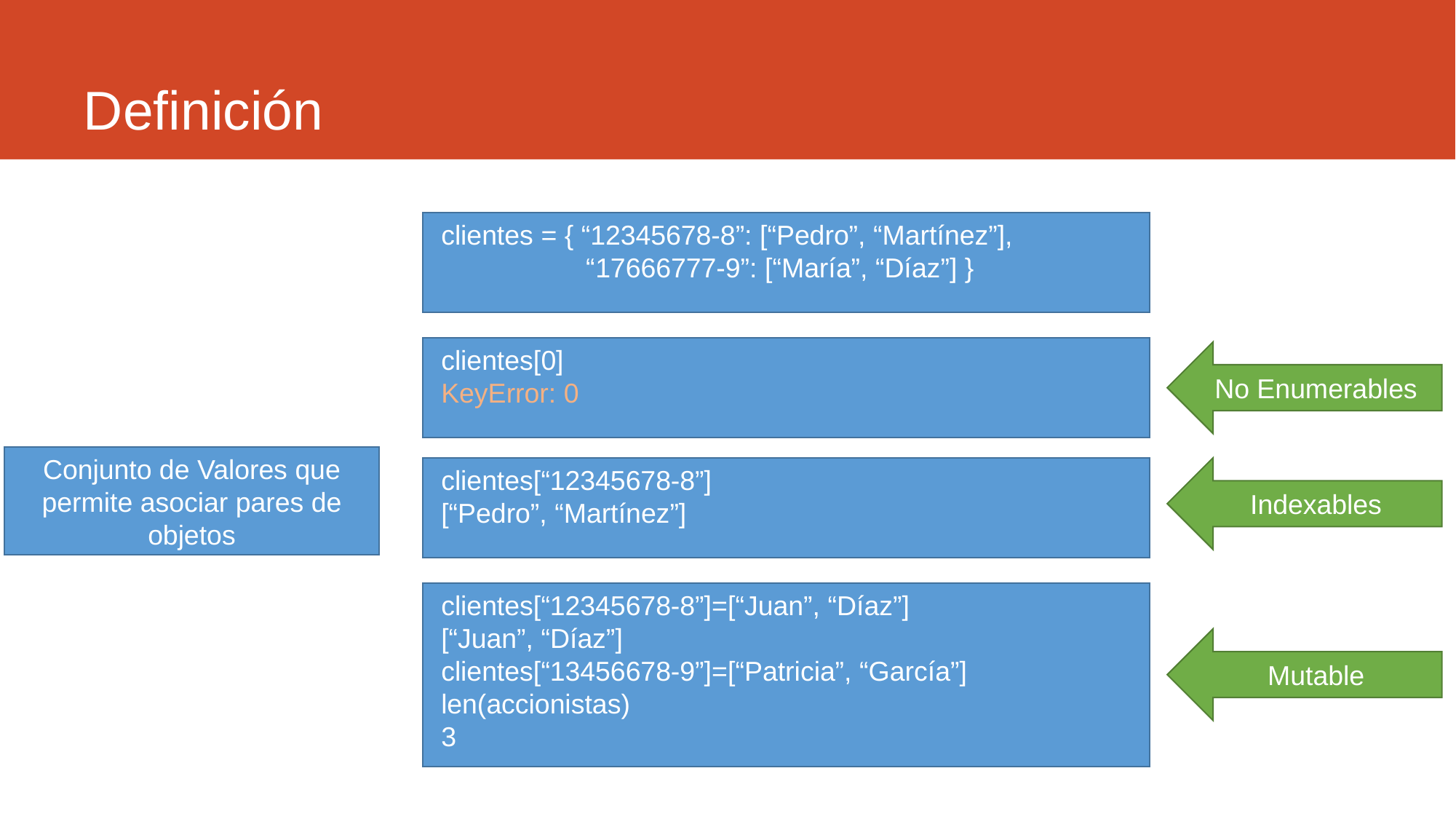

# Definición
 clientes = { “12345678-8”: [“Pedro”, “Martínez”],
                    “17666777-9”: [“María”, “Díaz”] }
 clientes[0]
 KeyError: 0
No Enumerables
Conjunto de Valores que permite asociar pares de objetos
 clientes[“12345678-8”]
 [“Pedro”, “Martínez”]
Indexables
 clientes[“12345678-8”]=[“Juan”, “Díaz”]
 [“Juan”, “Díaz”]
 clientes[“13456678-9”]=[“Patricia”, “García”]
 len(accionistas)
 3

Mutable